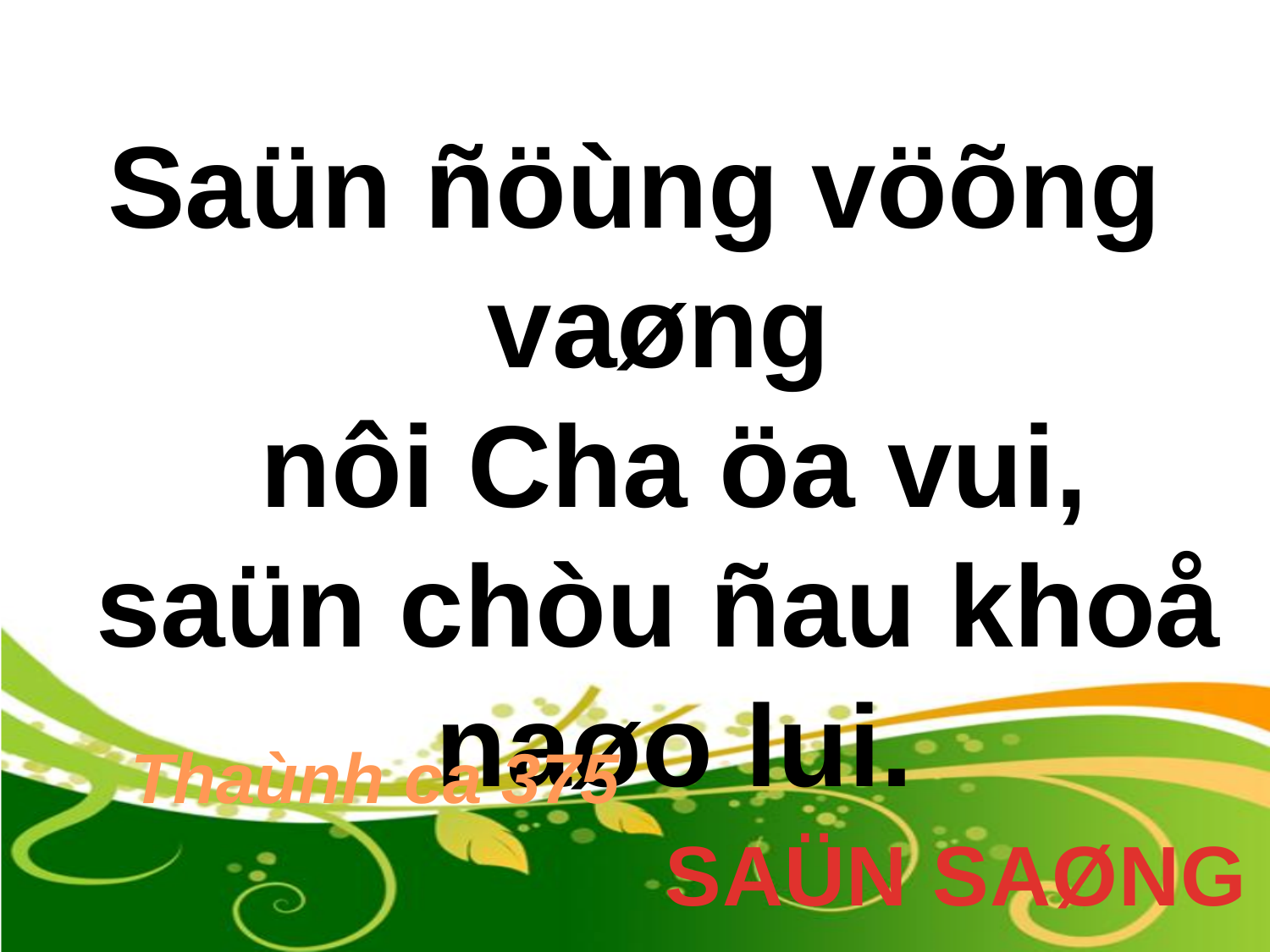

Saün ñöùng vöõng vaøng
 nôi Cha öa vui,
saün chòu ñau khoå
 naøo lui.

Thaùnh ca 375
SAÜN SAØNG